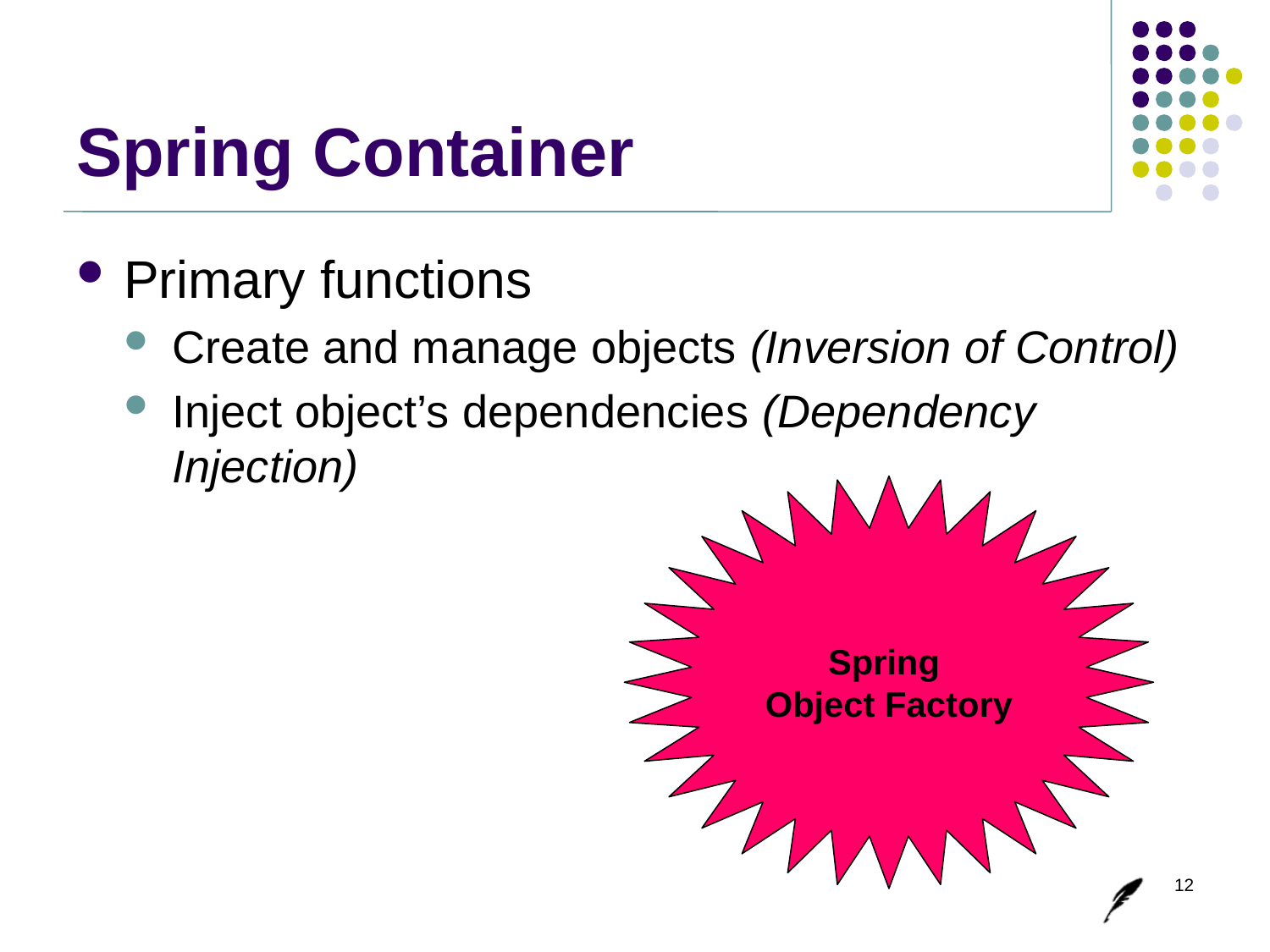

# Spring Container
Primary functions
Create and manage objects (Inversion of Control)
Inject object’s dependencies (Dependency Injection)
Spring
Object Factory
12